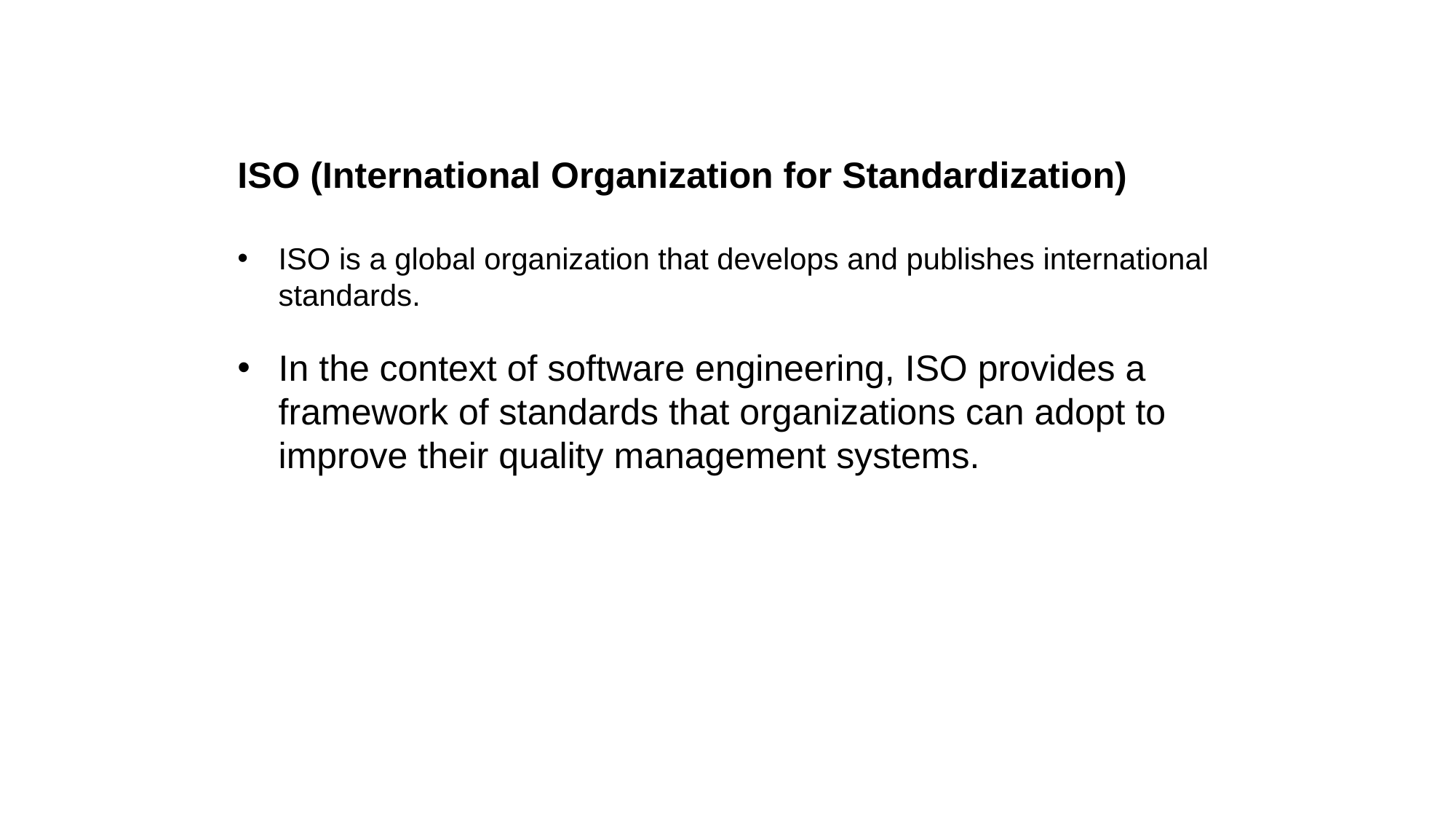

ISO (International Organization for Standardization)

ISO is a global organization that develops and publishes international standards.

In the context of software engineering, ISO provides a framework of standards that organizations can adopt to improve their quality management systems.